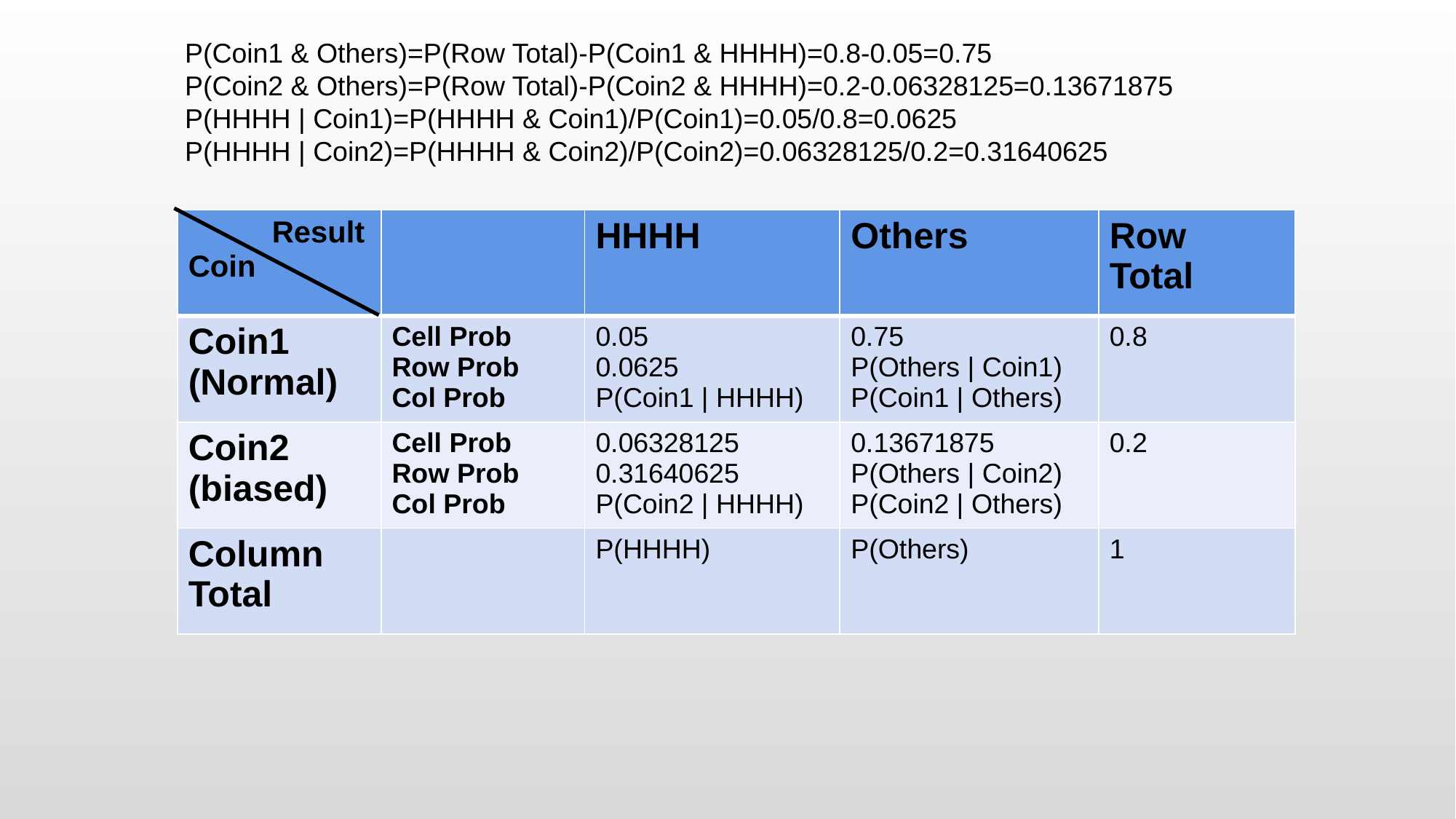

P(Coin1 & Others)=P(Row Total)-P(Coin1 & HHHH)=0.8-0.05=0.75
P(Coin2 & Others)=P(Row Total)-P(Coin2 & HHHH)=0.2-0.06328125=0.13671875
P(HHHH | Coin1)=P(HHHH & Coin1)/P(Coin1)=0.05/0.8=0.0625
P(HHHH | Coin2)=P(HHHH & Coin2)/P(Coin2)=0.06328125/0.2=0.31640625
| Result Coin |  | HHHH | Others | Row Total |
| --- | --- | --- | --- | --- |
| Coin1 (Normal) | Cell Prob Row Prob Col Prob | 0.05 0.0625 P(Coin1 | HHHH) | 0.75 P(Others | Coin1) P(Coin1 | Others) | 0.8 |
| Coin2 (biased) | Cell Prob Row Prob Col Prob | 0.06328125 0.31640625 P(Coin2 | HHHH) | 0.13671875 P(Others | Coin2) P(Coin2 | Others) | 0.2 |
| Column Total |  | P(HHHH) | P(Others) | 1 |